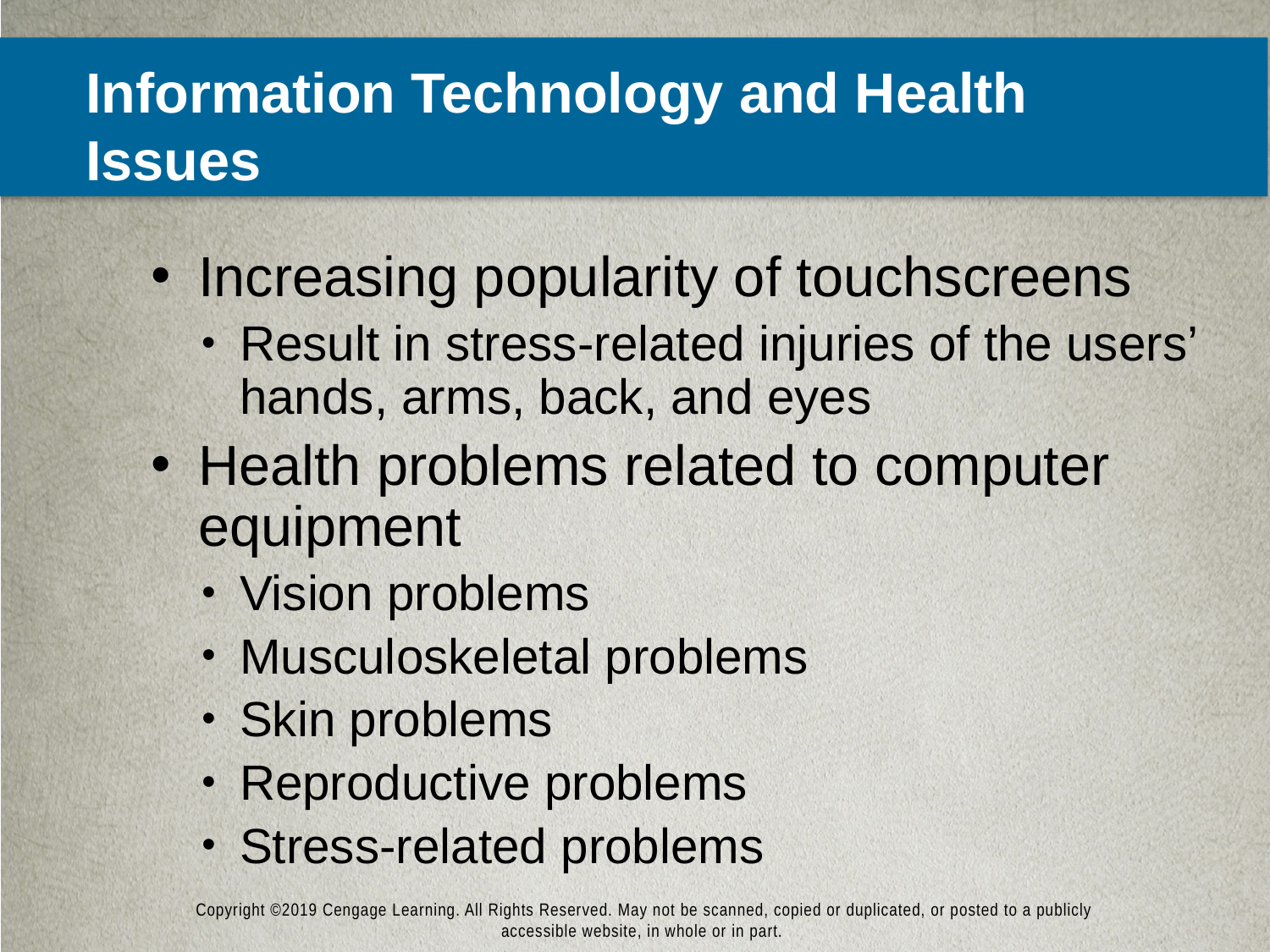

# Information Technology and Health Issues
Increasing popularity of touchscreens
Result in stress-related injuries of the users’ hands, arms, back, and eyes
Health problems related to computer equipment
Vision problems
Musculoskeletal problems
Skin problems
Reproductive problems
Stress-related problems